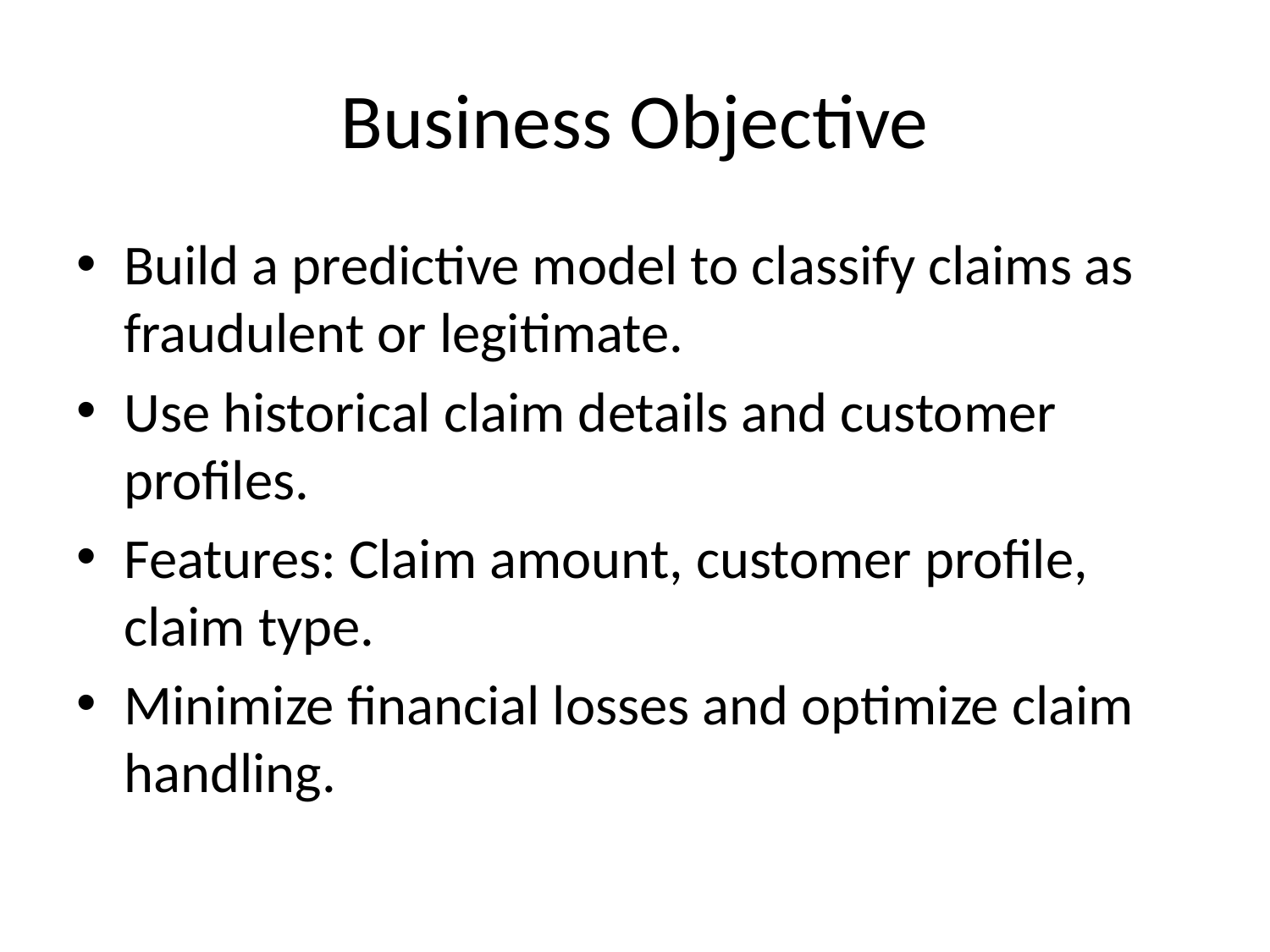

# Business Objective
Build a predictive model to classify claims as fraudulent or legitimate.
Use historical claim details and customer profiles.
Features: Claim amount, customer profile, claim type.
Minimize financial losses and optimize claim handling.